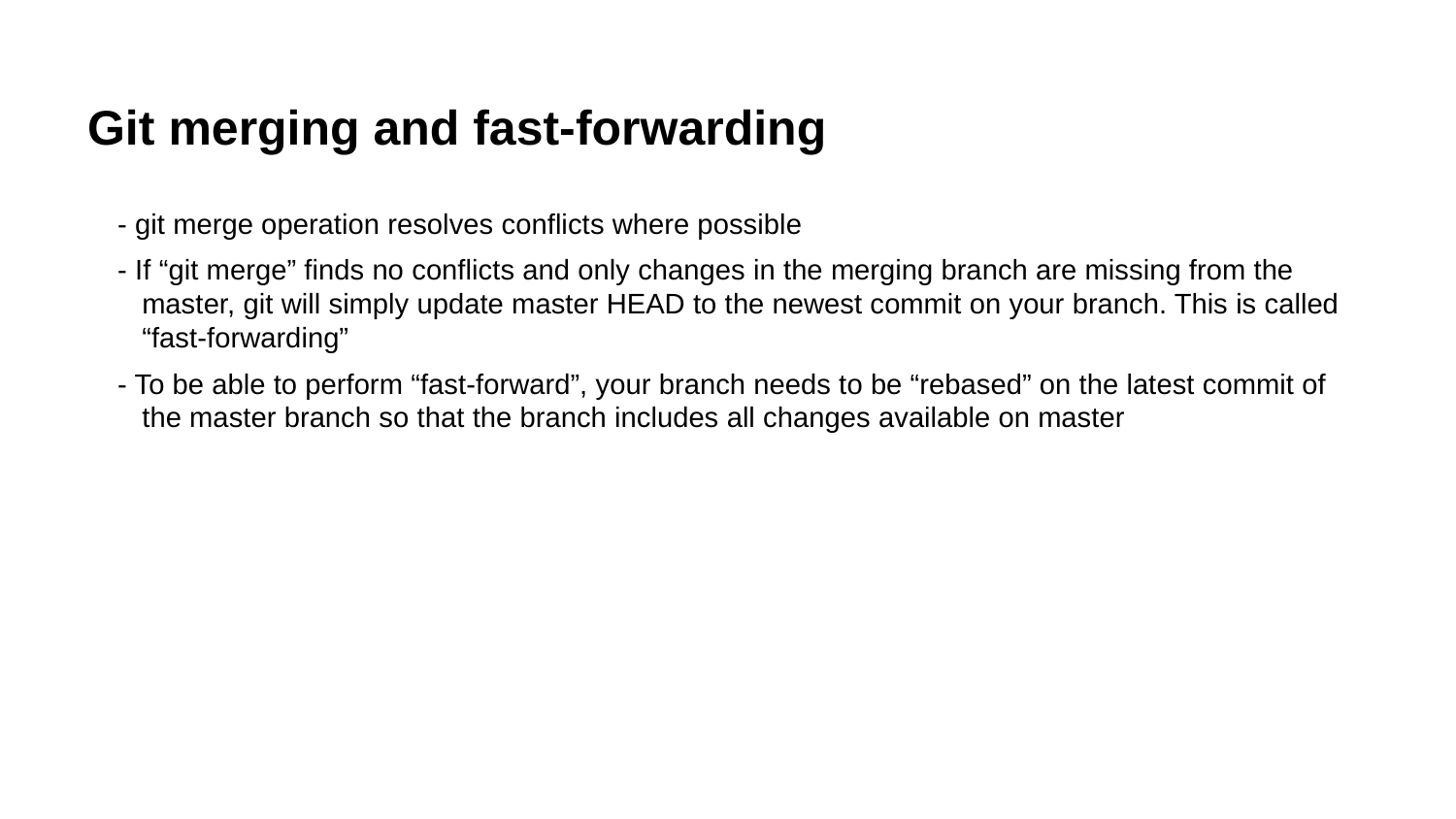

# Git merging and fast-forwarding
- git merge operation resolves conflicts where possible
- If “git merge” finds no conflicts and only changes in the merging branch are missing from the master, git will simply update master HEAD to the newest commit on your branch. This is called “fast-forwarding”
- To be able to perform “fast-forward”, your branch needs to be “rebased” on the latest commit of the master branch so that the branch includes all changes available on master